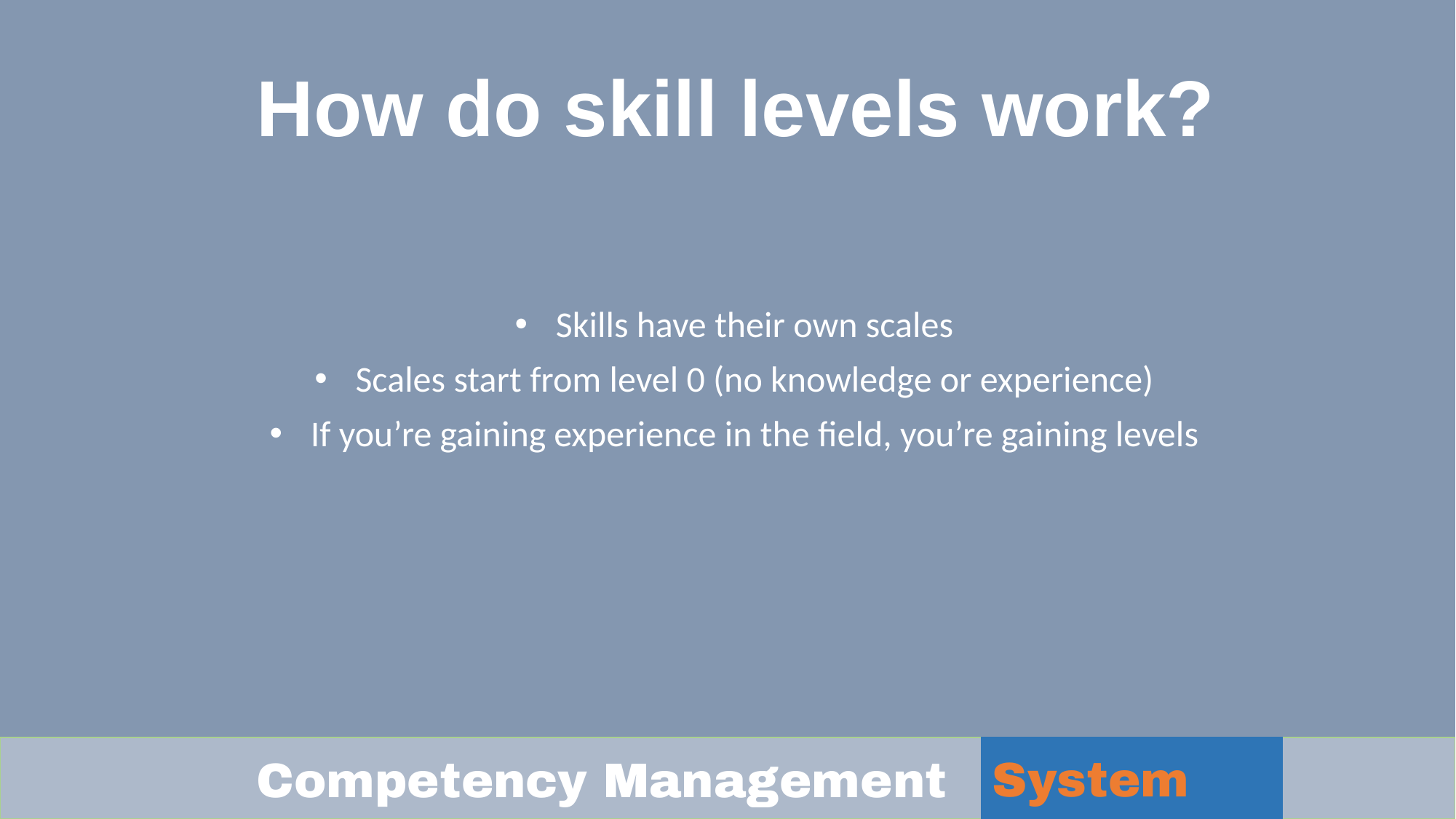

# How do skill levels work?
Skills have their own scales
Scales start from level 0 (no knowledge or experience)
If you’re gaining experience in the field, you’re gaining levels